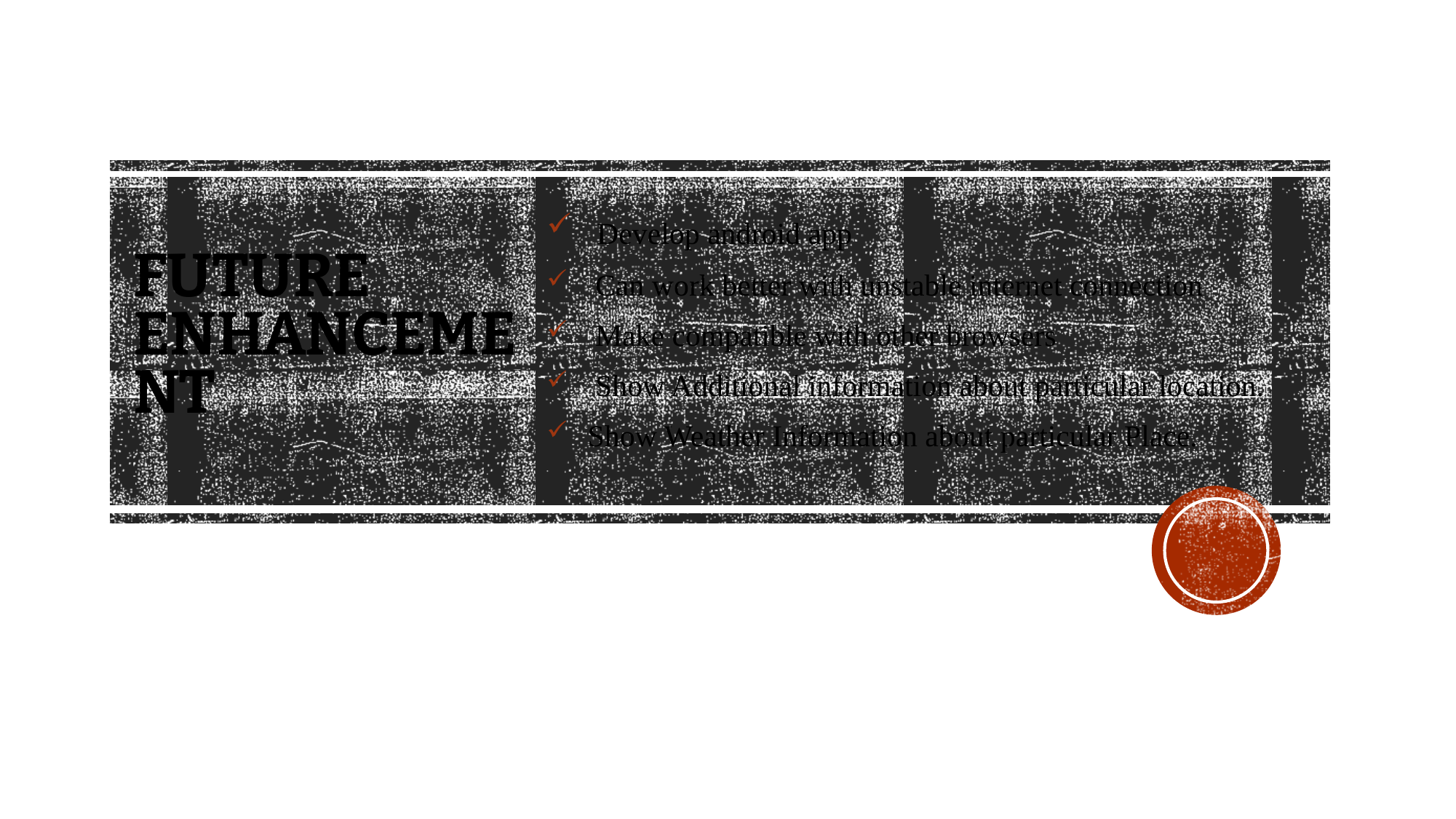

# Future Enhancement
 Develop android app
 Can work better with unstable internet connection
 Make compatible with other browsers
 Show Additional information about particular location.
Show Weather Information about particular Place.